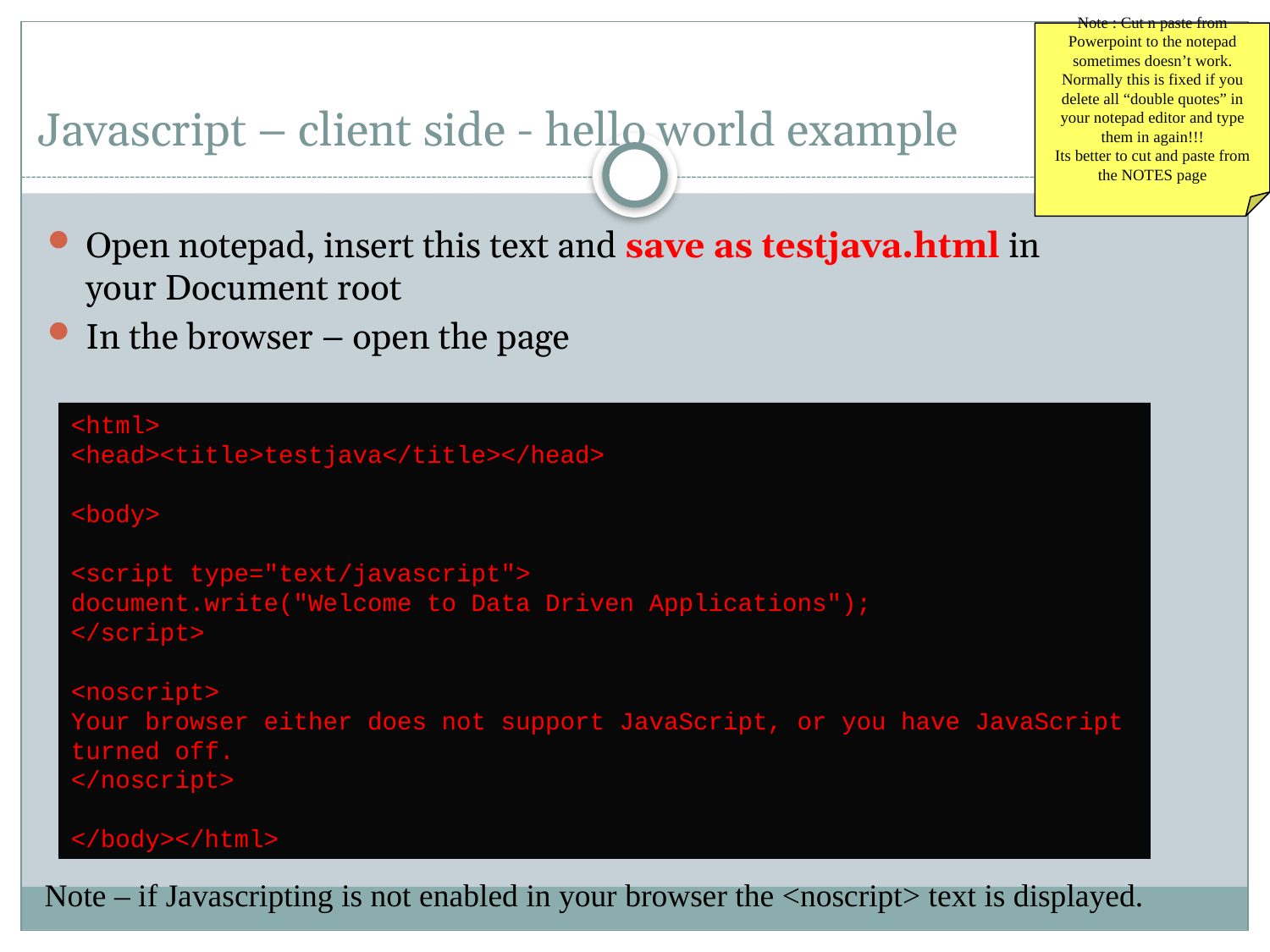

Note : Cut n paste from Powerpoint to the notepad sometimes doesn’t work. Normally this is fixed if you delete all “double quotes” in your notepad editor and type them in again!!!
Its better to cut and paste from the NOTES page

# Javascript – client side - hello world example
Open notepad, insert this text and save as testjava.html in your Document root
In the browser – open the page
<html>
<head><title>testjava</title></head>

<body>

<script type="text/javascript">
document.write("Welcome to Data Driven Applications");
</script>

<noscript>
Your browser either does not support JavaScript, or you have JavaScript
turned off.
</noscript>

</body></html>
Note – if Javascripting is not enabled in your browser the <noscript> text is displayed.